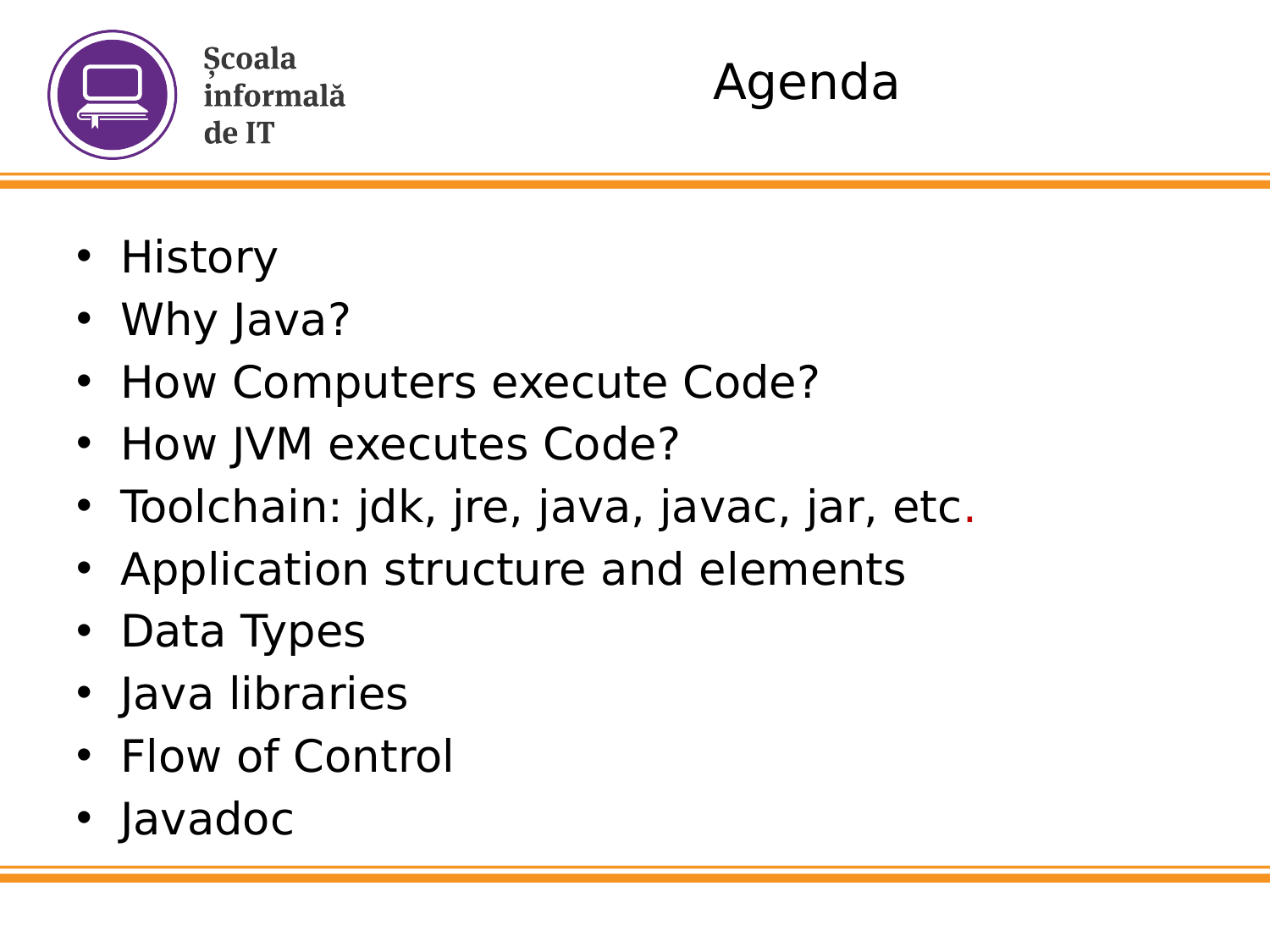

# Agenda
History
Why Java?
How Computers execute Code?
How JVM executes Code?
Toolchain: jdk, jre, java, javac, jar, etc.
Application structure and elements
Data Types
Java libraries
Flow of Control
Javadoc